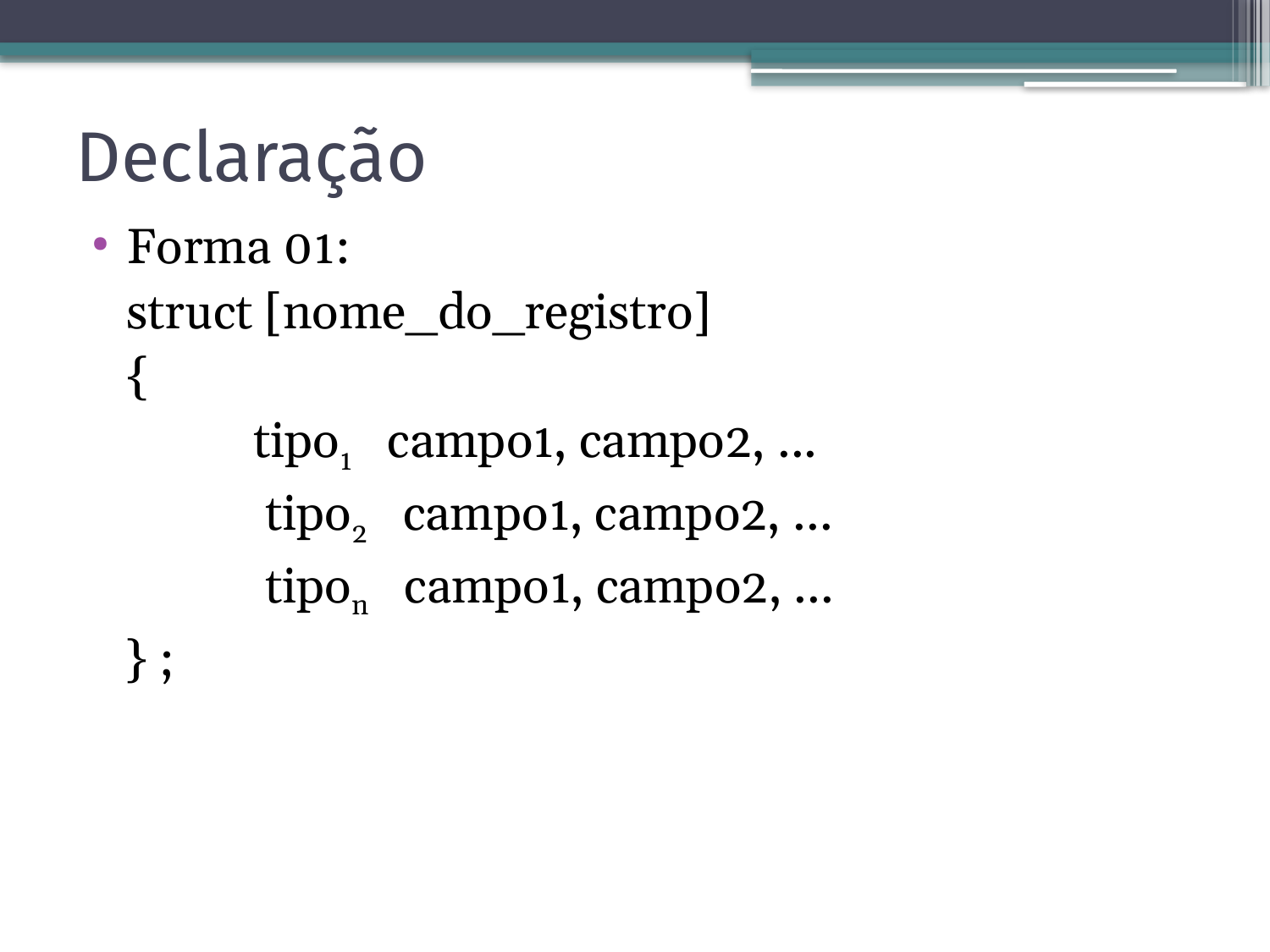

# Declaração
Forma 01:
	struct [nome_do_registro]
	{
		tipo1   campo1, campo2, ...
		 tipo2   campo1, campo2, ...
		 tipon   campo1, campo2, ...
	} ;